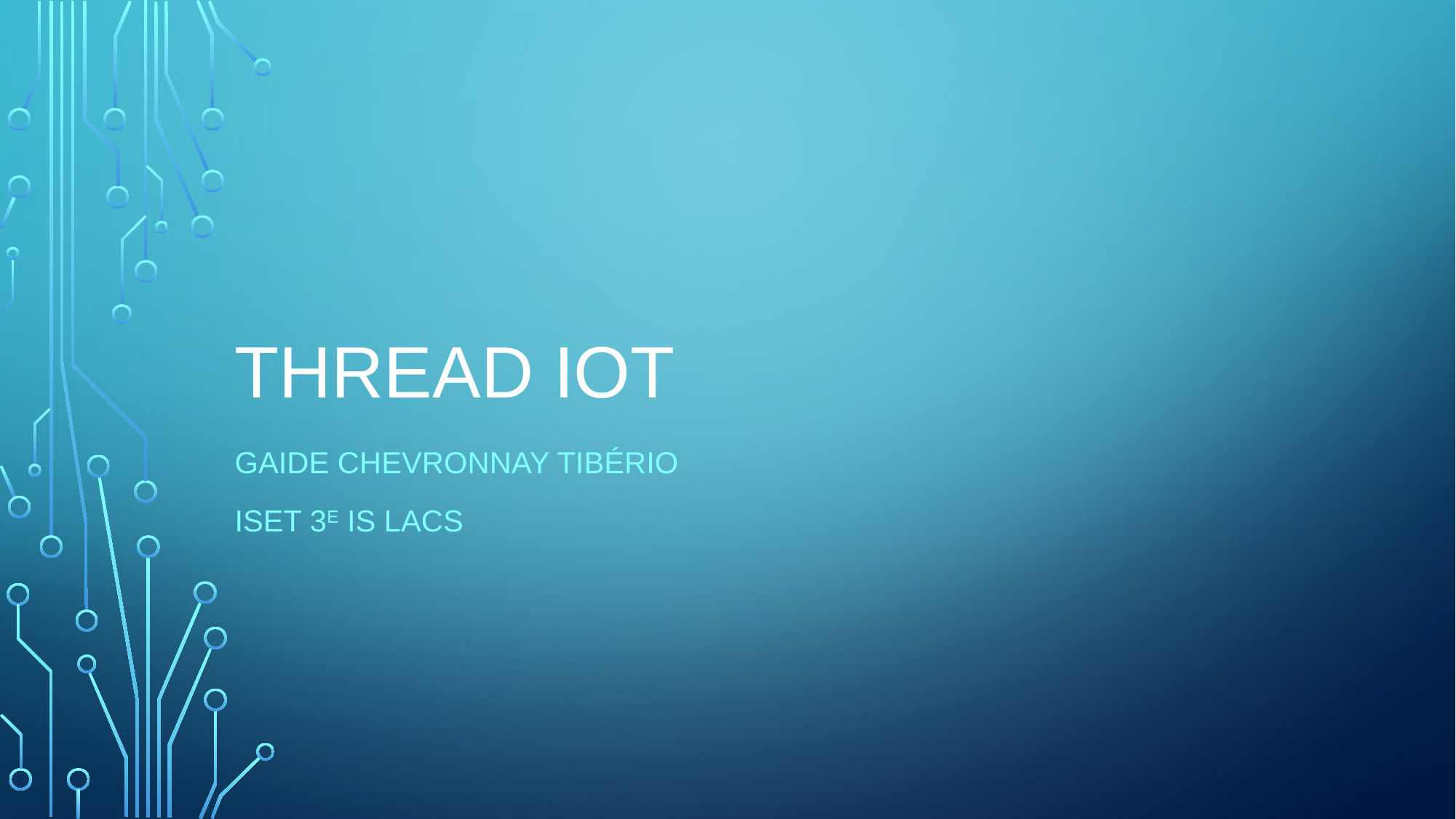

# Thread Iot
Gaide Chevronnay Tibério
ISET 3e IS LACS